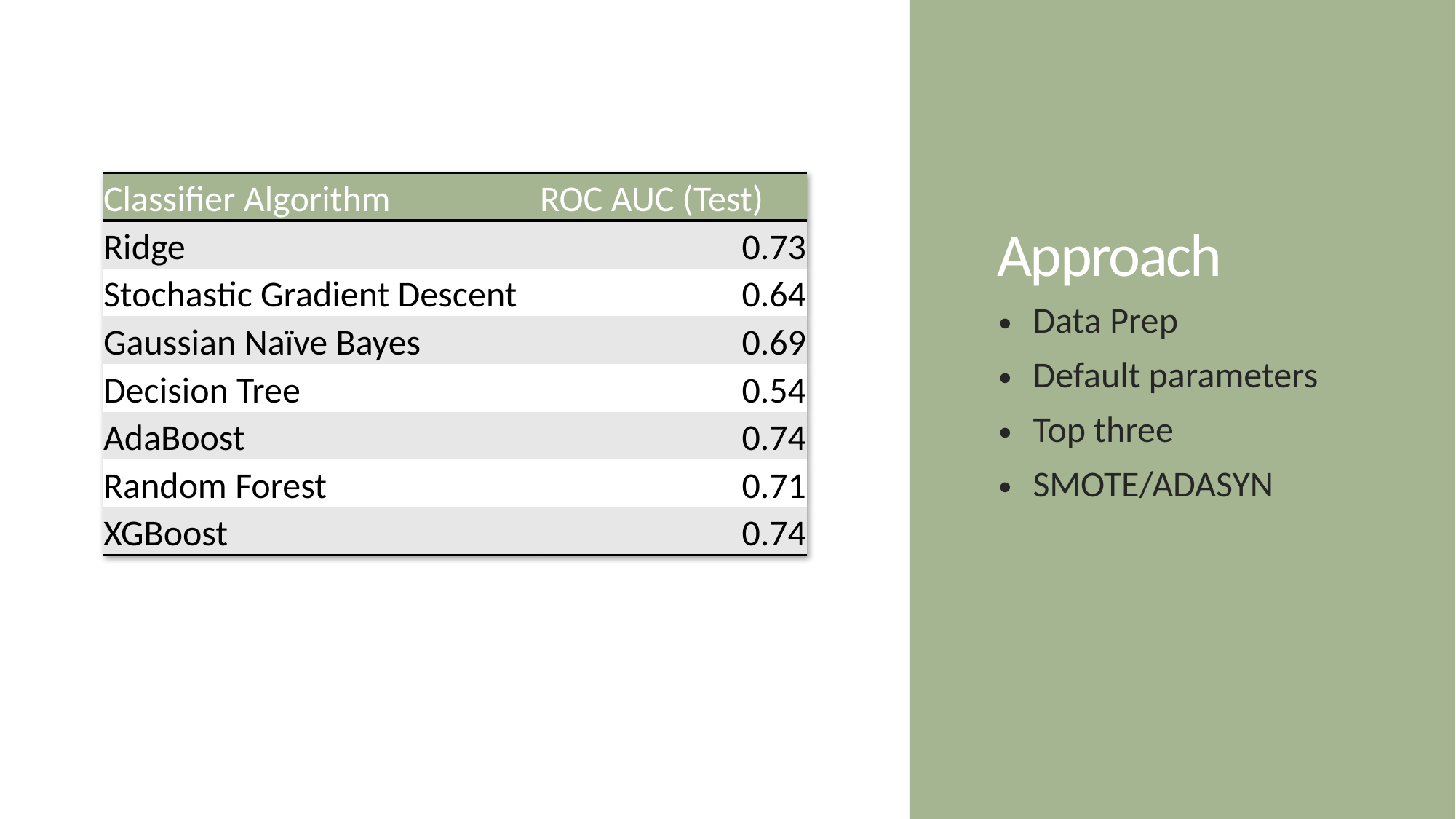

# Approach
| Classifier Algorithm | ROC AUC (Test) |
| --- | --- |
| Ridge | 0.73 |
| Stochastic Gradient Descent | 0.64 |
| Gaussian Naïve Bayes | 0.69 |
| Decision Tree | 0.54 |
| AdaBoost | 0.74 |
| Random Forest | 0.71 |
| XGBoost | 0.74 |
Data Prep
Default parameters
Top three
SMOTE/ADASYN